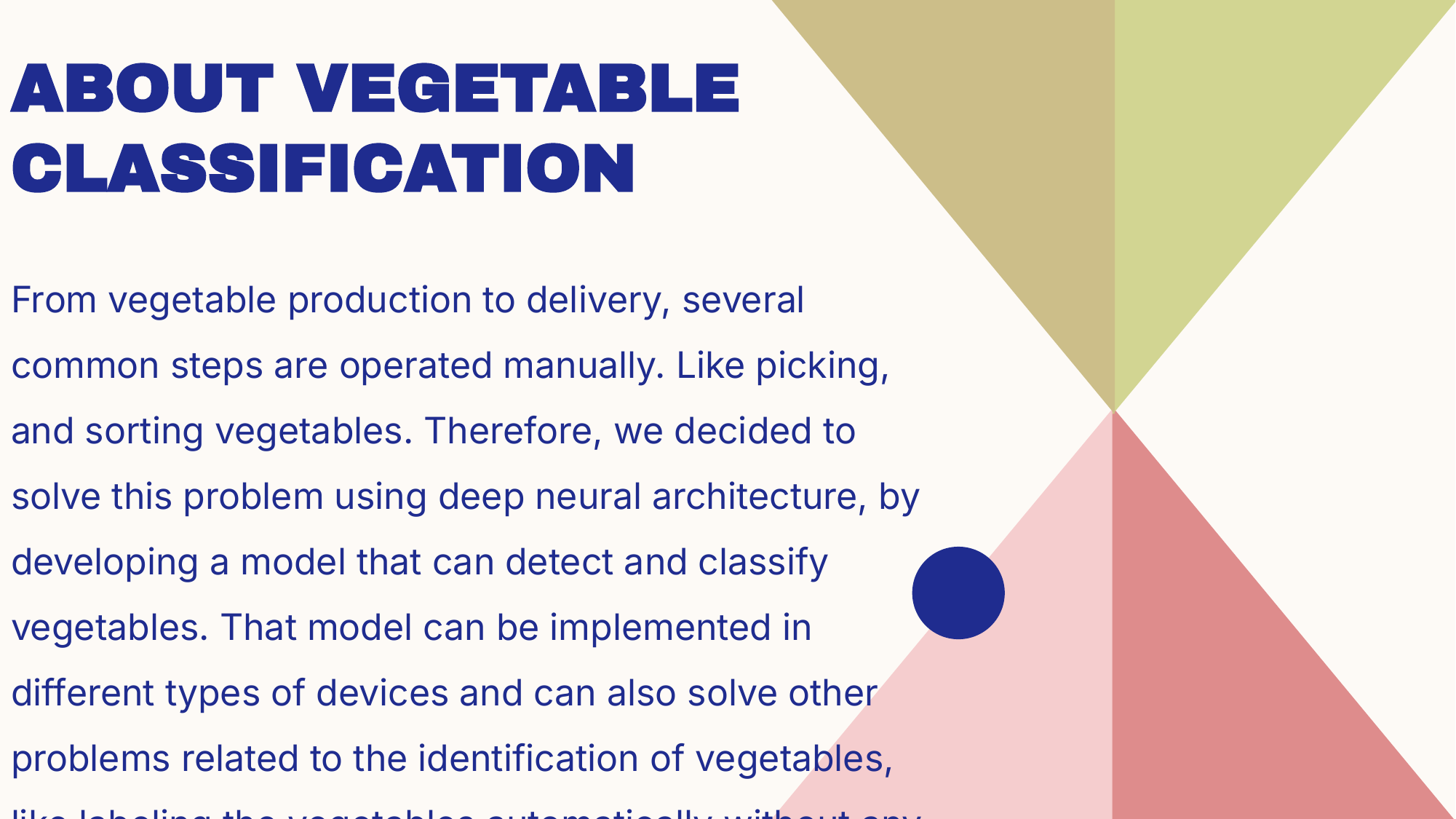

# About vegetable classification

From vegetable production to delivery, several common steps are operated manually. Like picking, and sorting vegetables. Therefore, we decided to solve this problem using deep neural architecture, by developing a model that can detect and classify vegetables. That model can be implemented in different types of devices and can also solve other problems related to the identification of vegetables, like labeling the vegetables automatically without any need for human work.